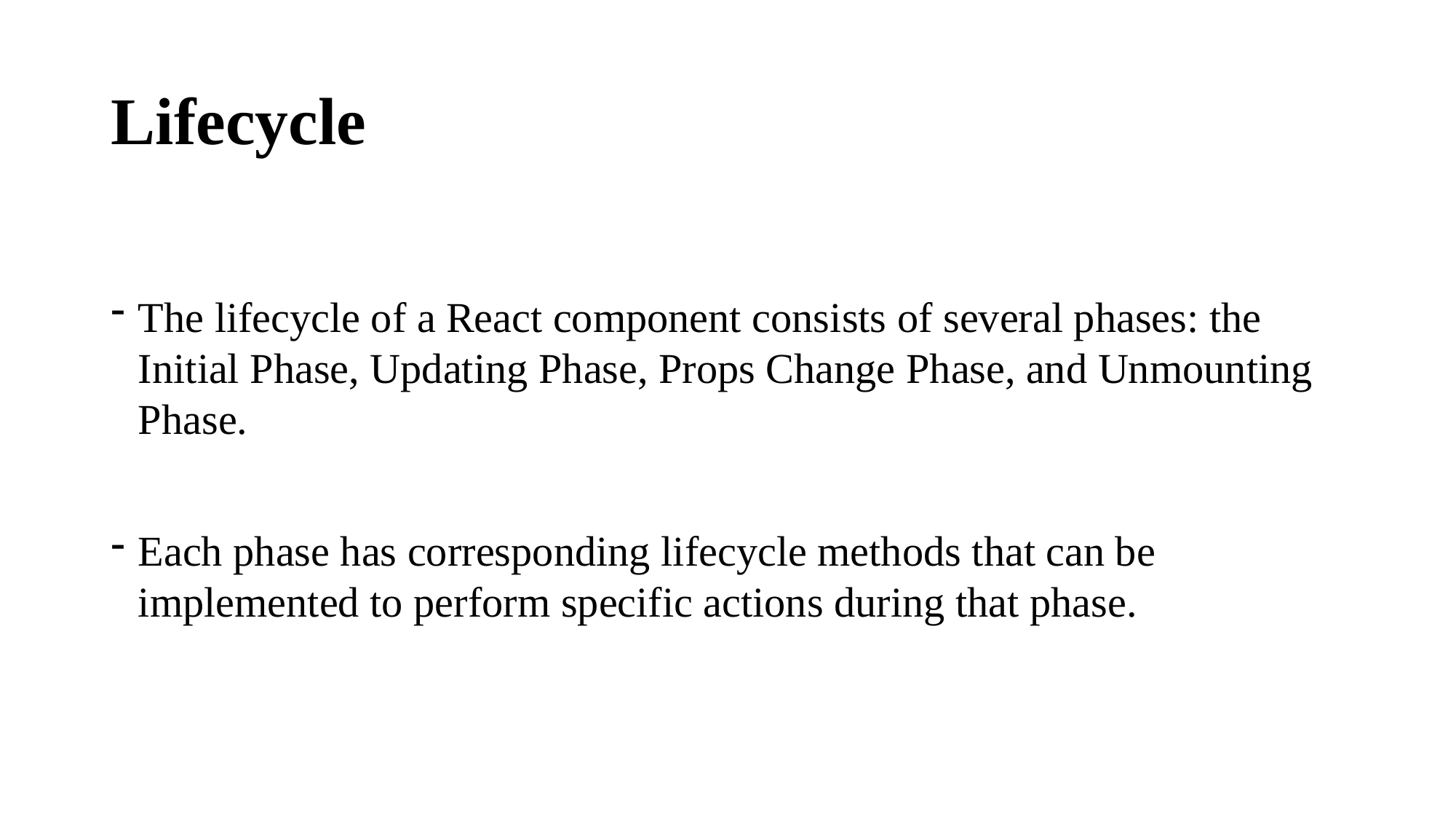

# Lifecycle

The lifecycle of a React component consists of several phases: the Initial Phase, Updating Phase, Props Change Phase, and Unmounting Phase.

Each phase has corresponding lifecycle methods that can be implemented to perform specific actions during that phase.